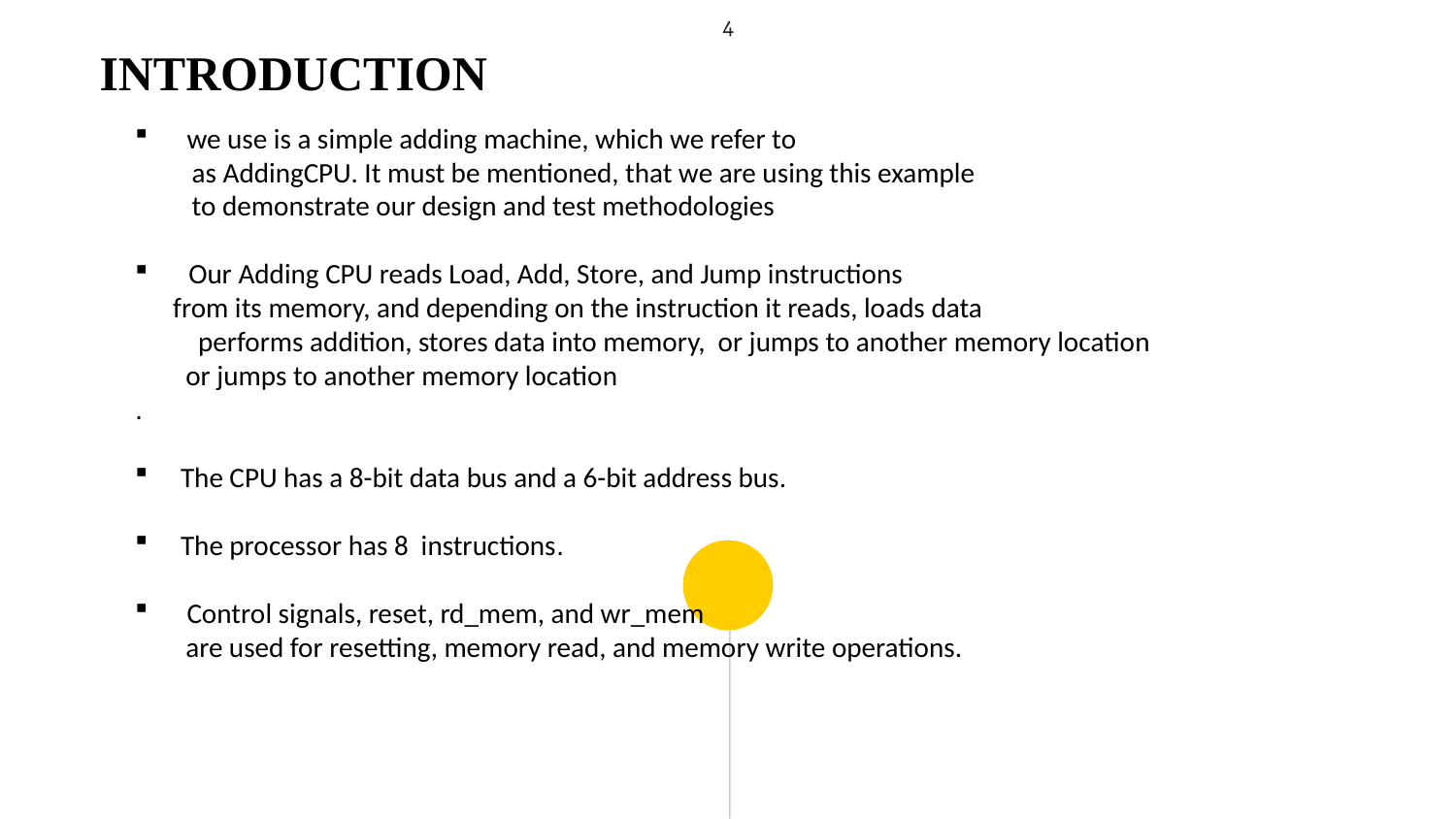

4
# INTRODUCTION
 we use is a simple adding machine, which we refer to
         as AddingCPU. It must be mentioned, that we are using this example
         to demonstrate our design and test methodologies

 Our Adding CPU reads Load, Add, Store, and Jump instructions
      from its memory, and depending on the instruction it reads, loads data                                                performs addition, stores data into memory,  or jumps to another memory location
        or jumps to another memory location
.

The CPU has a 8-bit data bus and a 6-bit address bus.

The processor has 8  instructions.

 Control signals, reset, rd_mem, and wr_mem
        are used for resetting, memory read, and memory write operations.